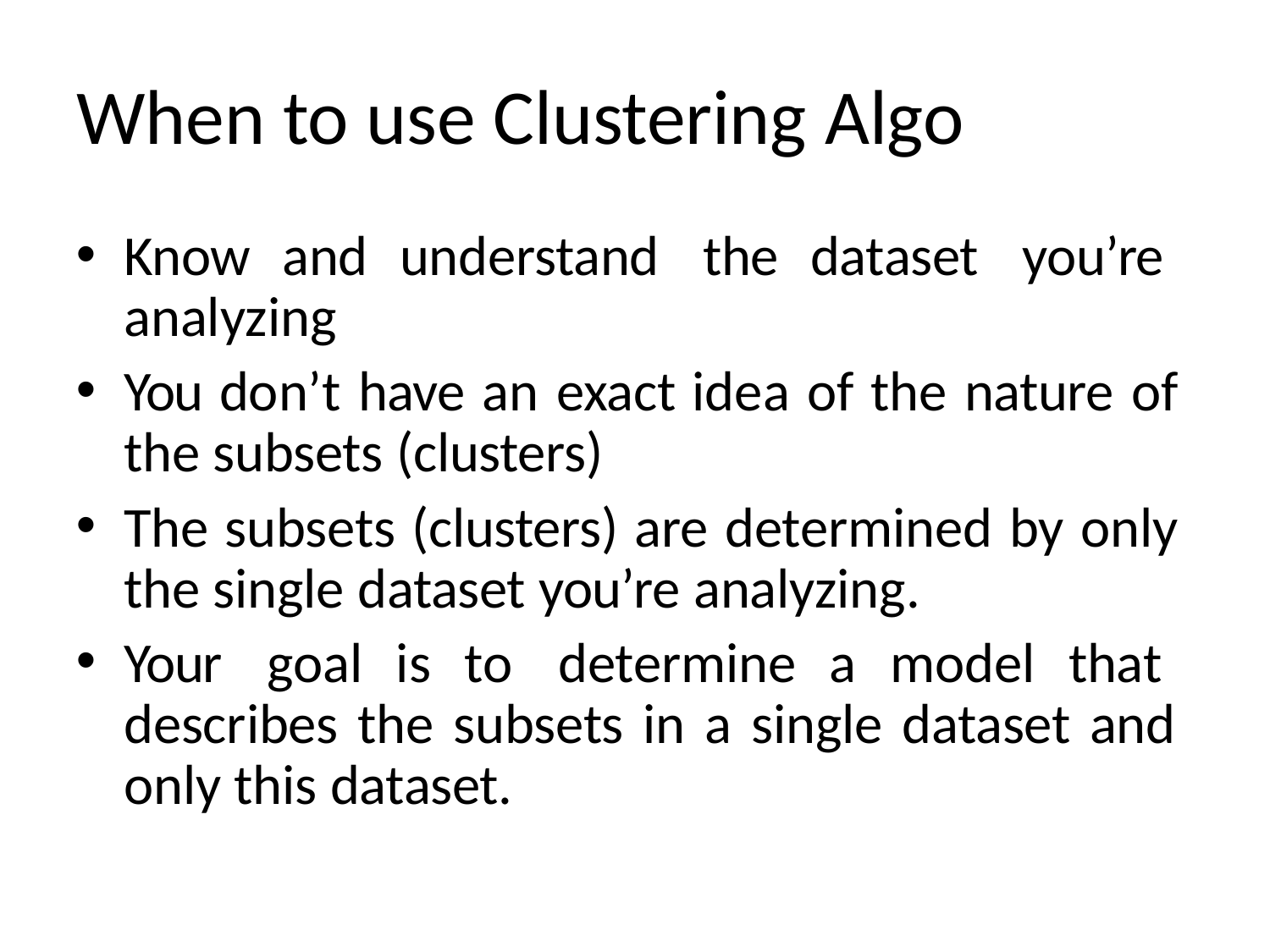

# When to use Clustering Algo
Know and understand the dataset you’re  analyzing
You don’t have an exact idea of the nature of  the subsets (clusters)
The subsets (clusters) are determined by only  the single dataset you’re analyzing.
Your goal is to determine a model that  describes the subsets in a single dataset and  only this dataset.